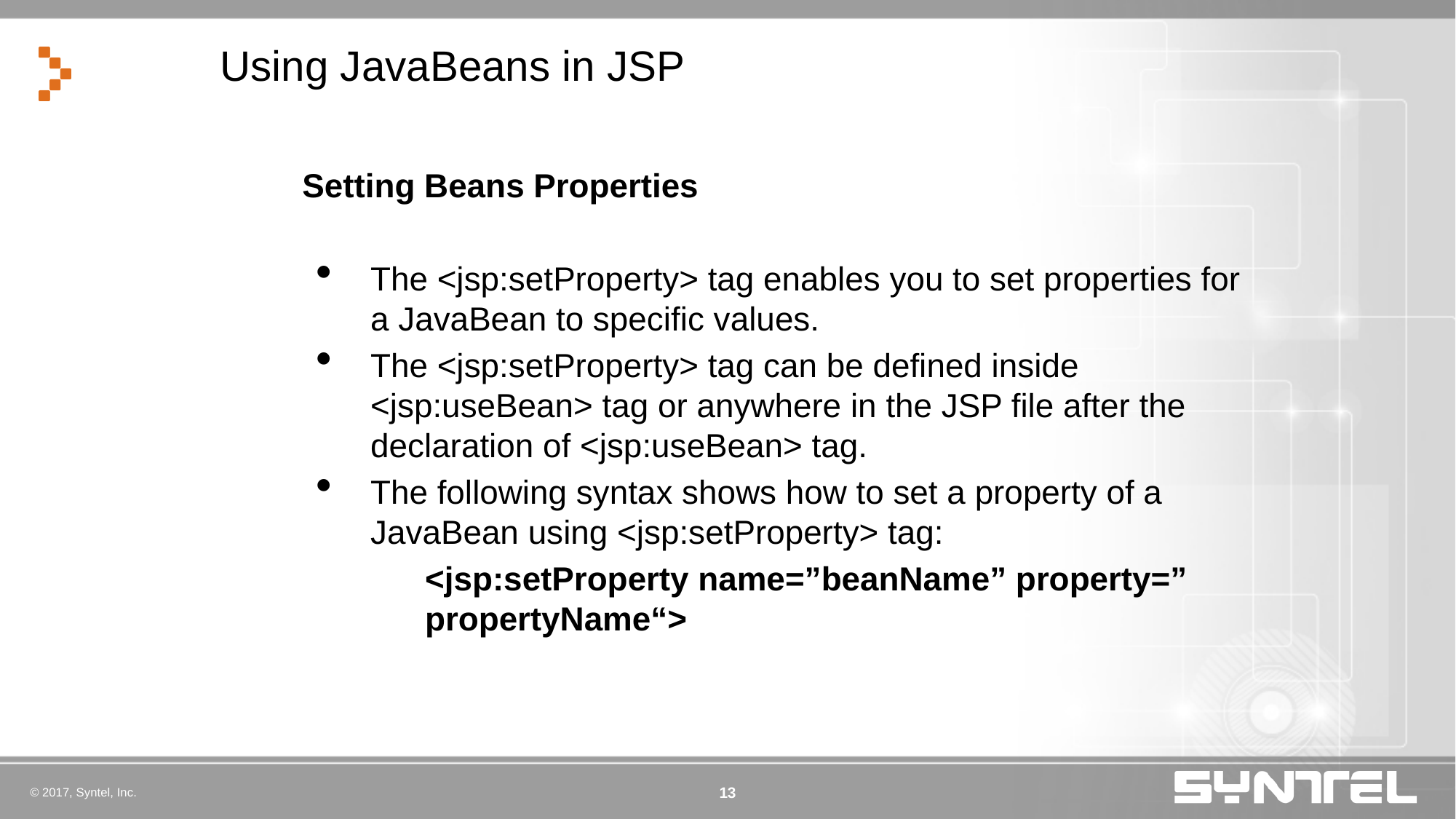

# Using JavaBeans in JSP

Setting Beans Properties

The <jsp:setProperty> tag enables you to set properties for a JavaBean to specific values.
The <jsp:setProperty> tag can be defined inside <jsp:useBean> tag or anywhere in the JSP file after the declaration of <jsp:useBean> tag.
The following syntax shows how to set a property of a JavaBean using <jsp:setProperty> tag:
	<jsp:setProperty name=”beanName” property=” propertyName“>